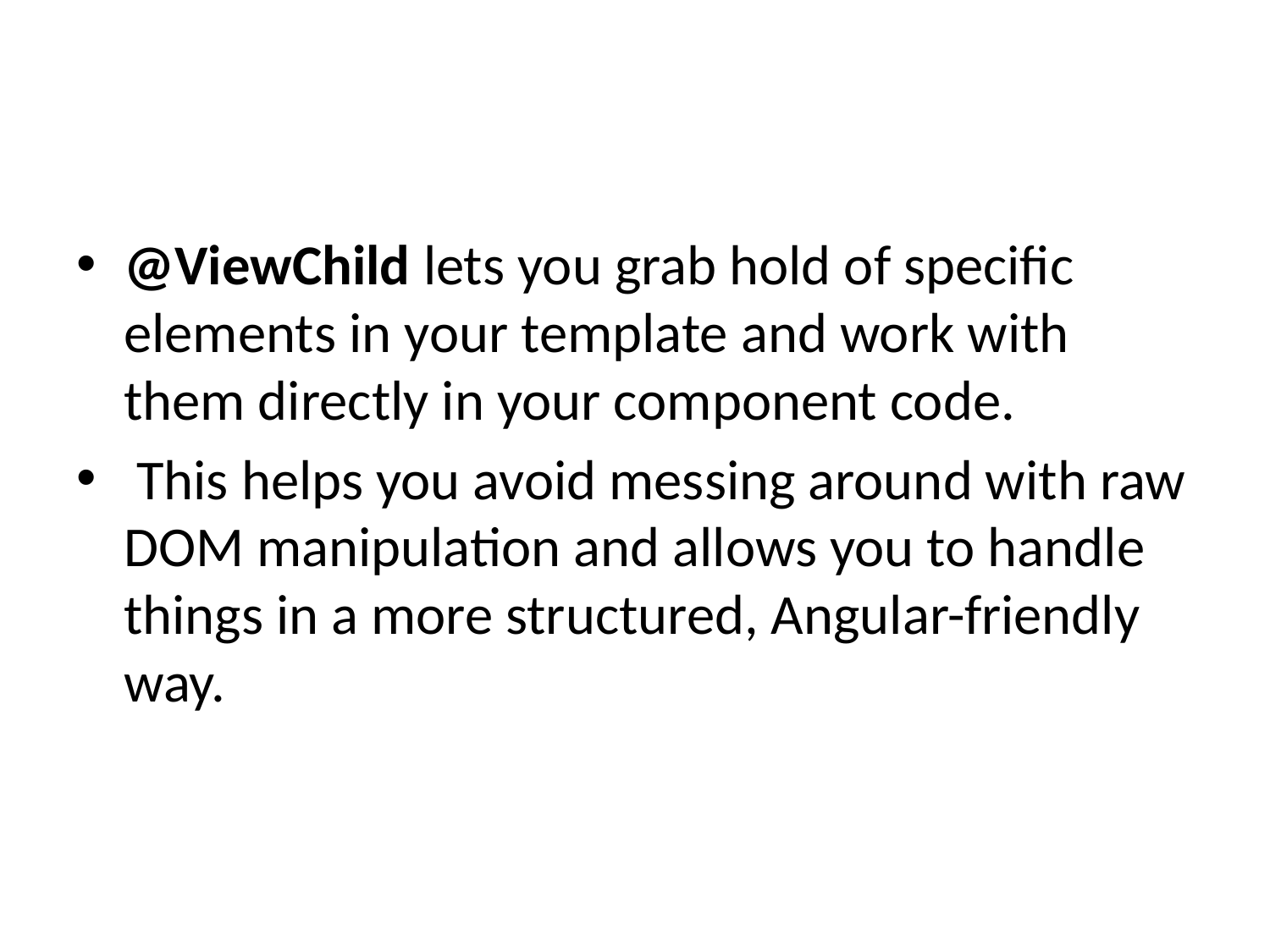

@ViewChild lets you grab hold of specific elements in your template and work with them directly in your component code.
 This helps you avoid messing around with raw DOM manipulation and allows you to handle things in a more structured, Angular-friendly way.